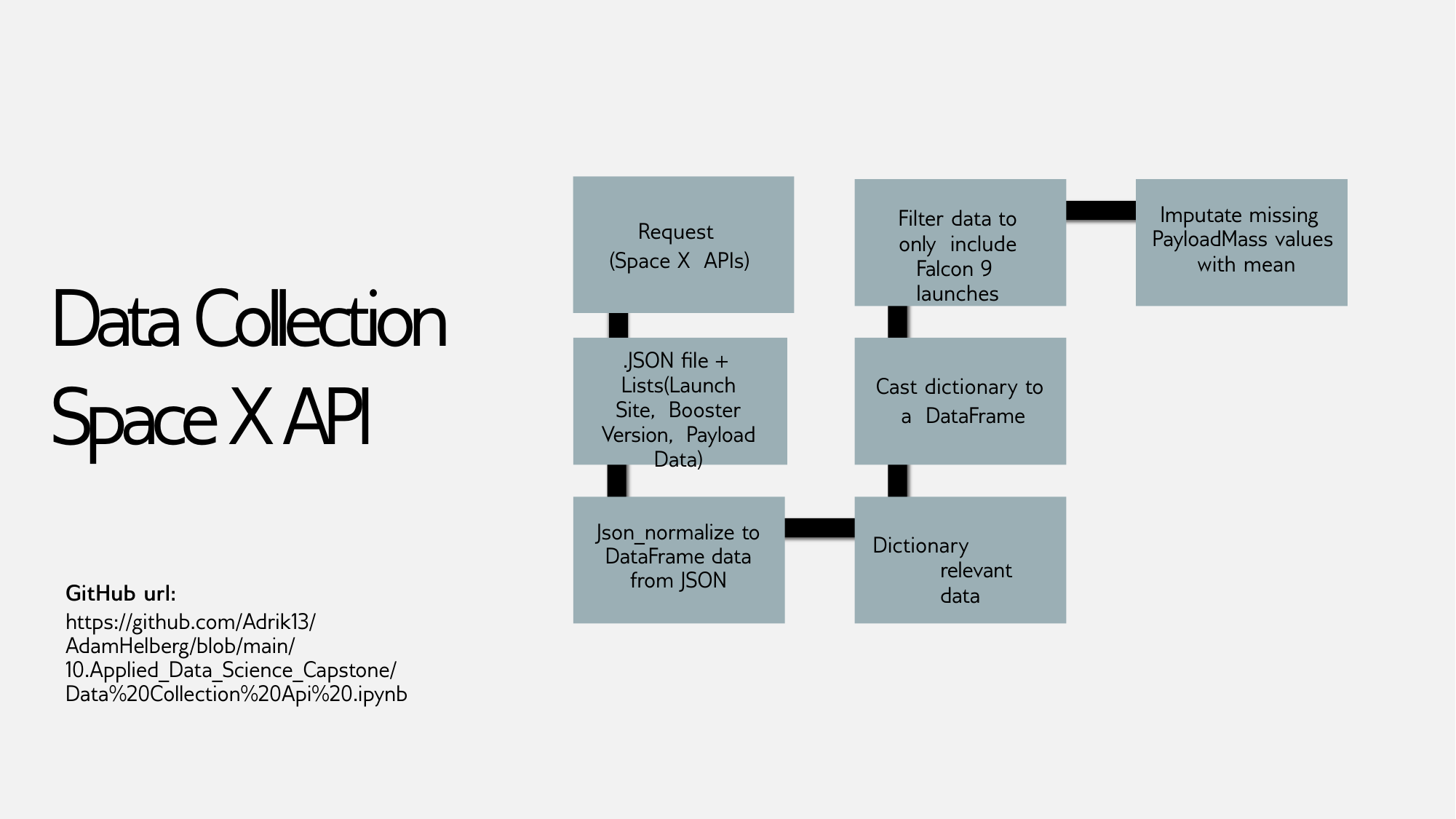

Imputate missing  PayloadMass values  with mean
Filter data to only  include Falcon 9  launches
Data Collection
Space X API

Request
(Space X  APIs)

.JSON file +  Lists(Launch Site,  Booster Version,  Payload Data)

Cast dictionary to
 a  DataFrame

Json_normalize to  DataFrame data  from JSON
Dictionary relevant  data
GitHub url:
https://github.com/Adrik13/AdamHelberg/blob/main/10.Applied_Data_Science_Capstone/Data%20Collection%20Api%20.ipynb